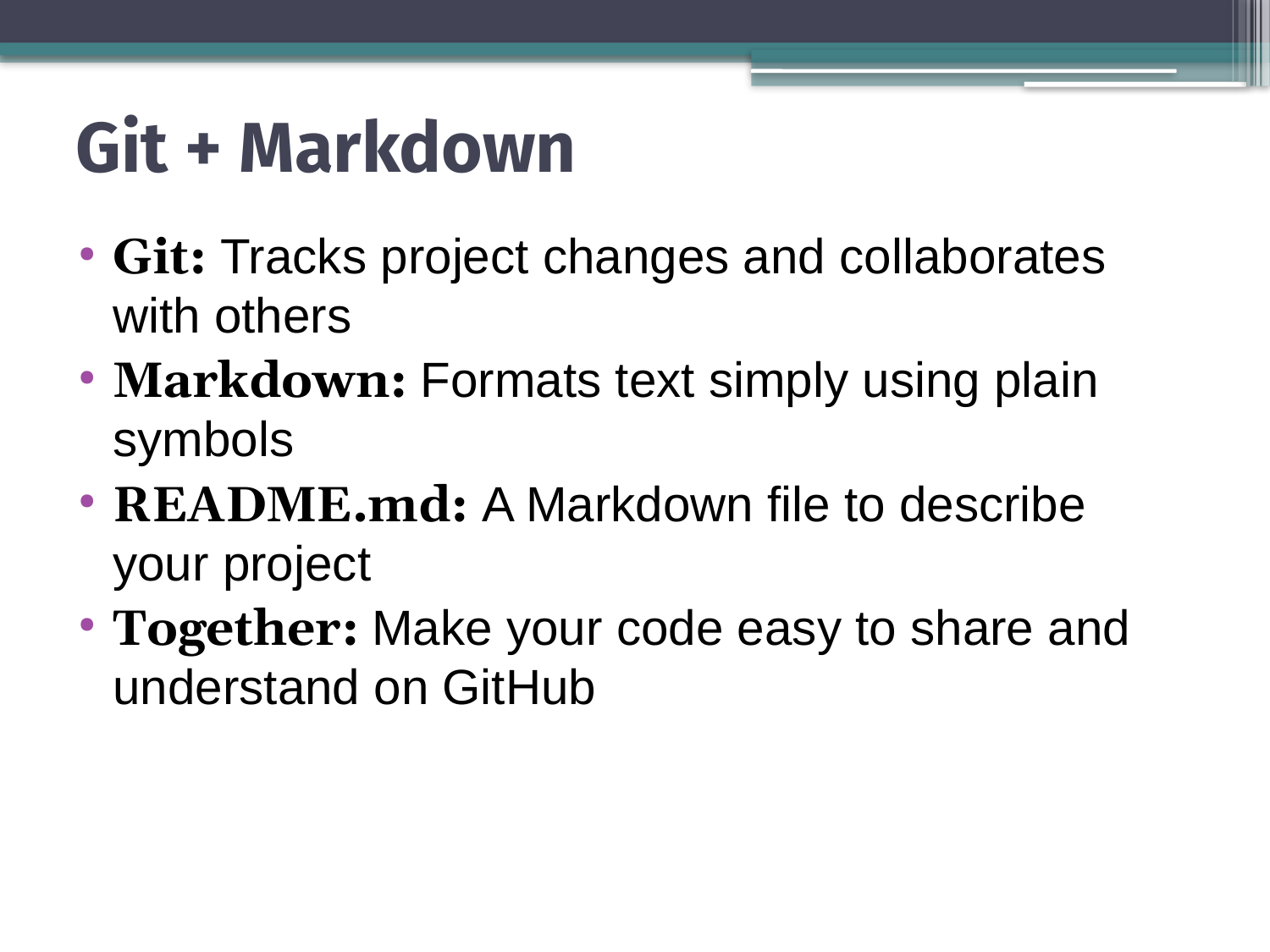

# Git + Markdown
Git: Tracks project changes and collaborates with others
Markdown: Formats text simply using plain symbols
README.md: A Markdown file to describe your project
Together: Make your code easy to share and understand on GitHub